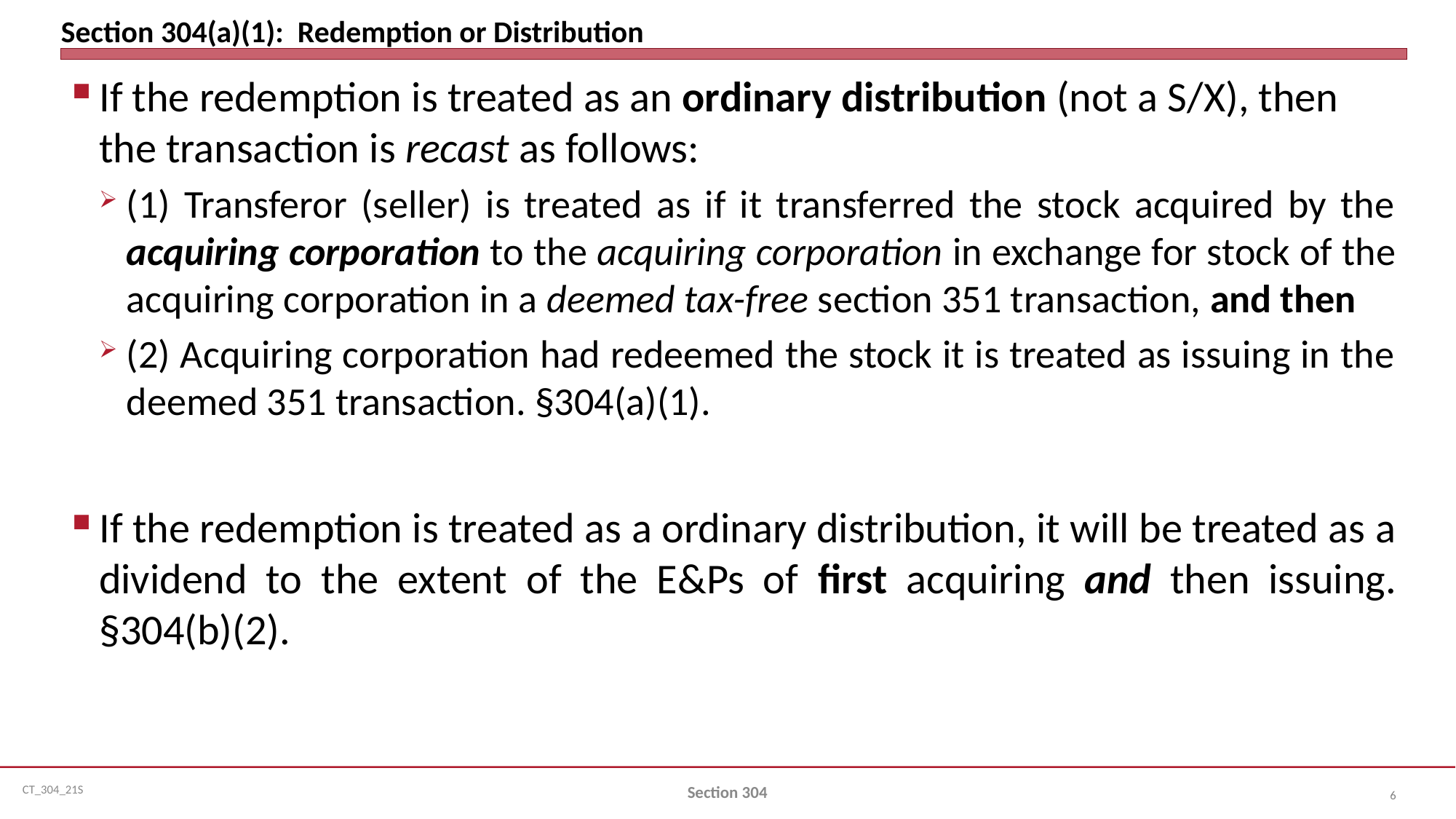

# Section 304(a)(1):  Redemption or Distribution
If the redemption is treated as an ordinary distribution (not a S/X), then the transaction is recast as follows:
(1) Transferor (seller) is treated as if it transferred the stock acquired by the acquiring corporation to the acquiring corporation in exchange for stock of the acquiring corporation in a deemed tax-free section 351 transaction, and then
(2) Acquiring corporation had redeemed the stock it is treated as issuing in the deemed 351 transaction. §304(a)(1).

If the redemption is treated as a ordinary distribution, it will be treated as a dividend to the extent of the E&Ps of first acquiring and then issuing. §304(b)(2).

Section 304
6